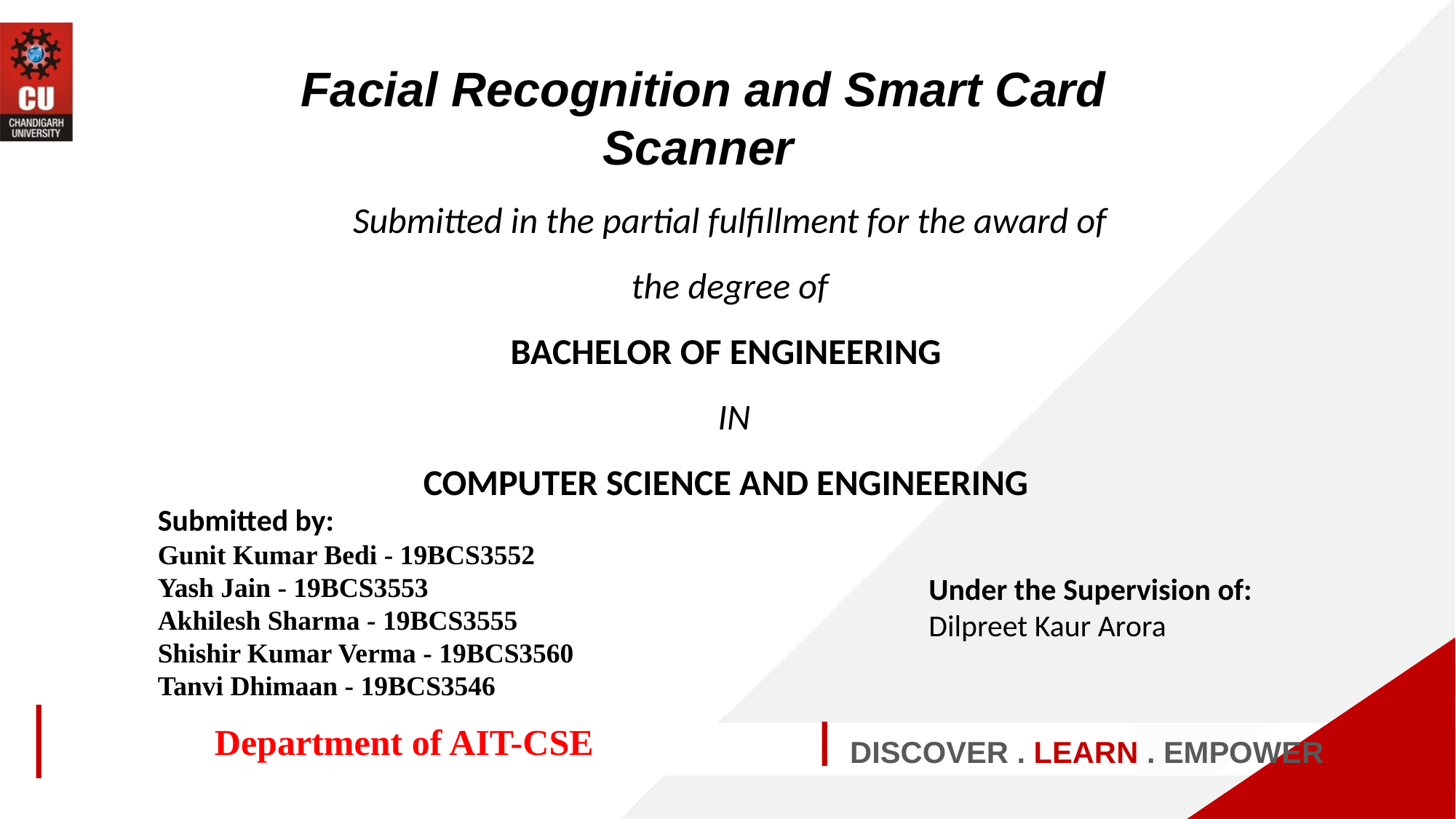

Facial Recognition and Smart Card Scanner

Submitted in the partial fulfillment for the award of the degree of
BACHELOR OF ENGINEERING
 IN
COMPUTER SCIENCE AND ENGINEERING
Submitted by:
Gunit Kumar Bedi - 19BCS3552
Yash Jain - 19BCS3553
Akhilesh Sharma - 19BCS3555
Shishir Kumar Verma - 19BCS3560
Tanvi Dhimaan - 19BCS3546

Under the Supervision of:
Dilpreet Kaur Arora

Department of AIT-CSE

DISCOVER . LEARN . EMPOWER

1